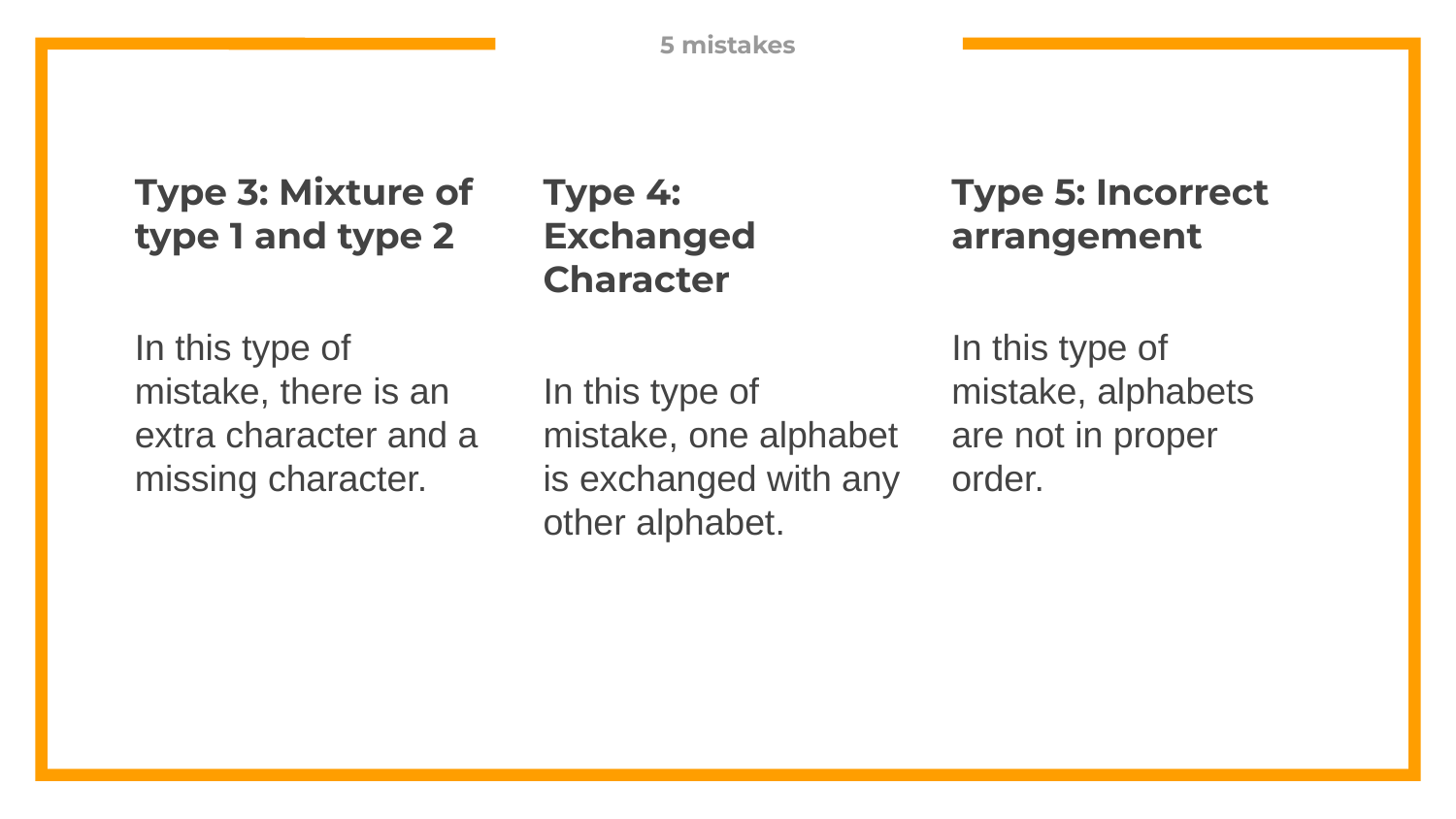

# 5 mistakes
Type 3: Mixture of type 1 and type 2

In this type of mistake, there is an extra character and a missing character.
Type 4: Exchanged Character

In this type of mistake, one alphabet is exchanged with any other alphabet.
Type 5: Incorrect arrangement

In this type of mistake, alphabets are not in proper order.

6